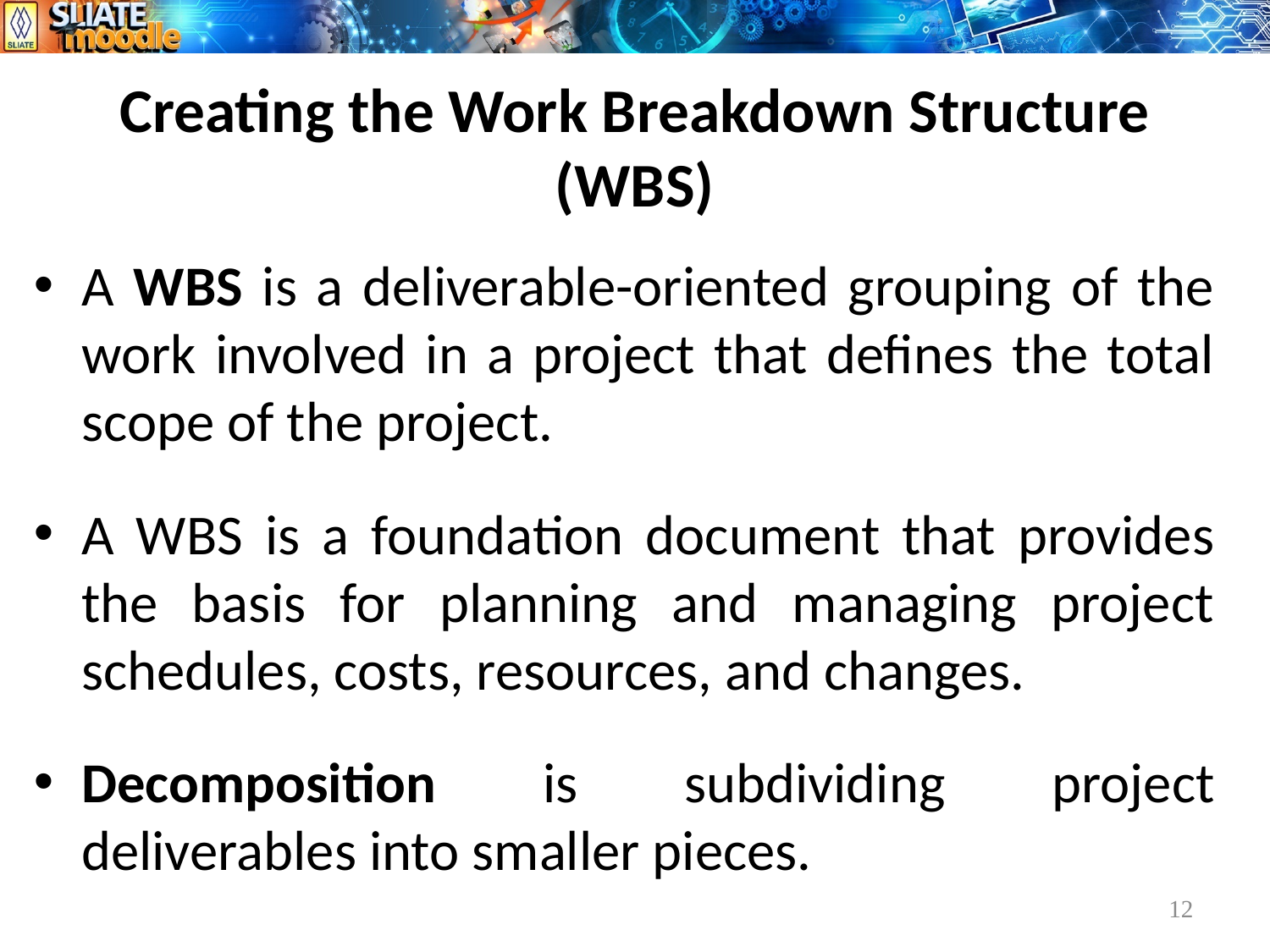

# Creating the Work Breakdown Structure (WBS)
A WBS is a deliverable-oriented grouping of the work involved in a project that defines the total scope of the project.
A WBS is a foundation document that provides the basis for planning and managing project schedules, costs, resources, and changes.
Decomposition is subdividing project deliverables into smaller pieces.
12